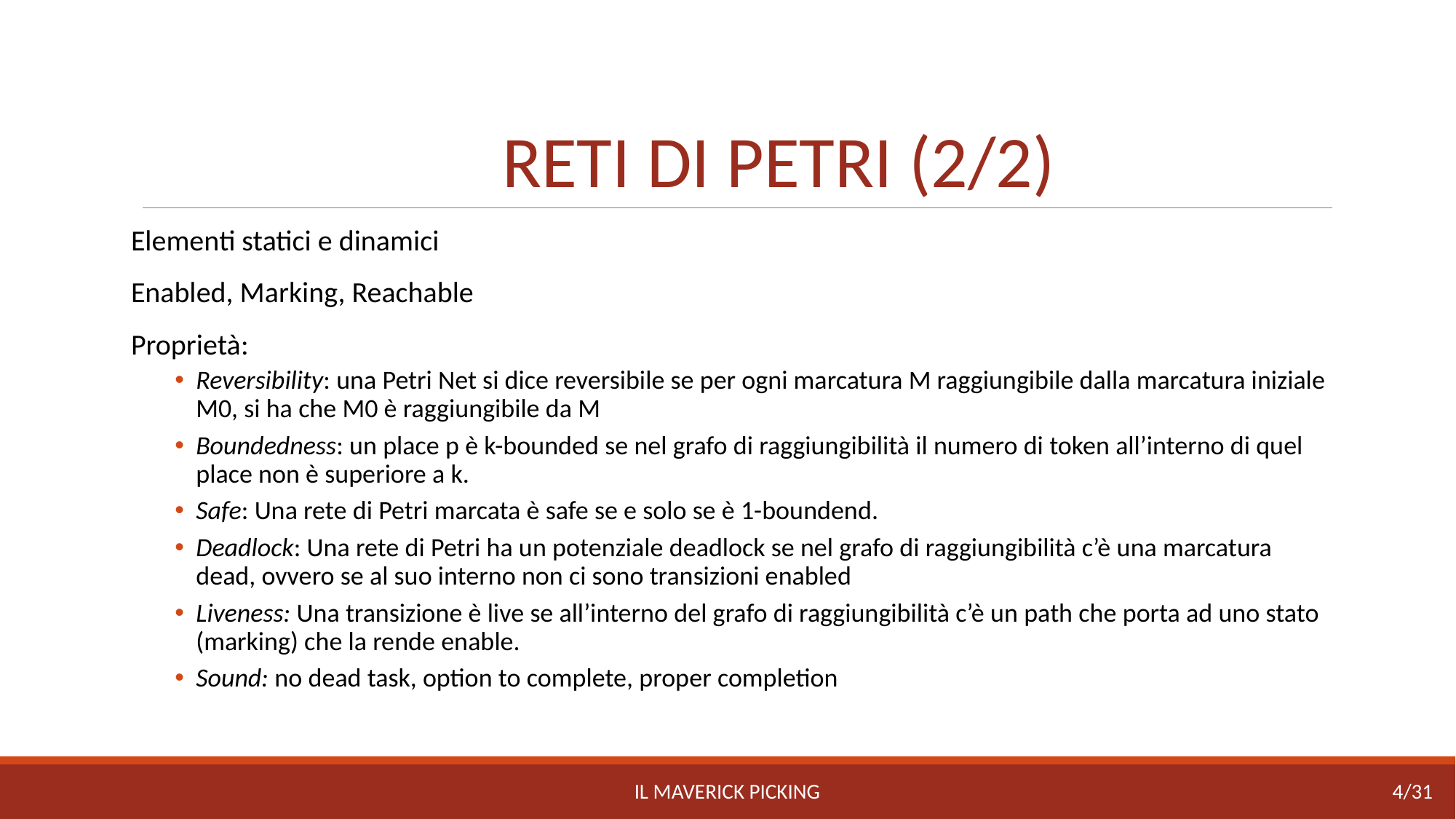

# RETI DI PETRI (2/2)
Elementi statici e dinamici
Enabled, Marking, Reachable
Proprietà:
Reversibility: una Petri Net si dice reversibile se per ogni marcatura M raggiungibile dalla marcatura iniziale M0, si ha che M0 è raggiungibile da M
Boundedness: un place p è k-bounded se nel grafo di raggiungibilità il numero di token all’interno di quel place non è superiore a k.
Safe: Una rete di Petri marcata è safe se e solo se è 1-boundend.
Deadlock: Una rete di Petri ha un potenziale deadlock se nel grafo di raggiungibilità c’è una marcatura dead, ovvero se al suo interno non ci sono transizioni enabled
Liveness: Una transizione è live se all’interno del grafo di raggiungibilità c’è un path che porta ad uno stato (marking) che la rende enable.
Sound: no dead task, option to complete, proper completion

IL MAVERICK PICKING
4/31